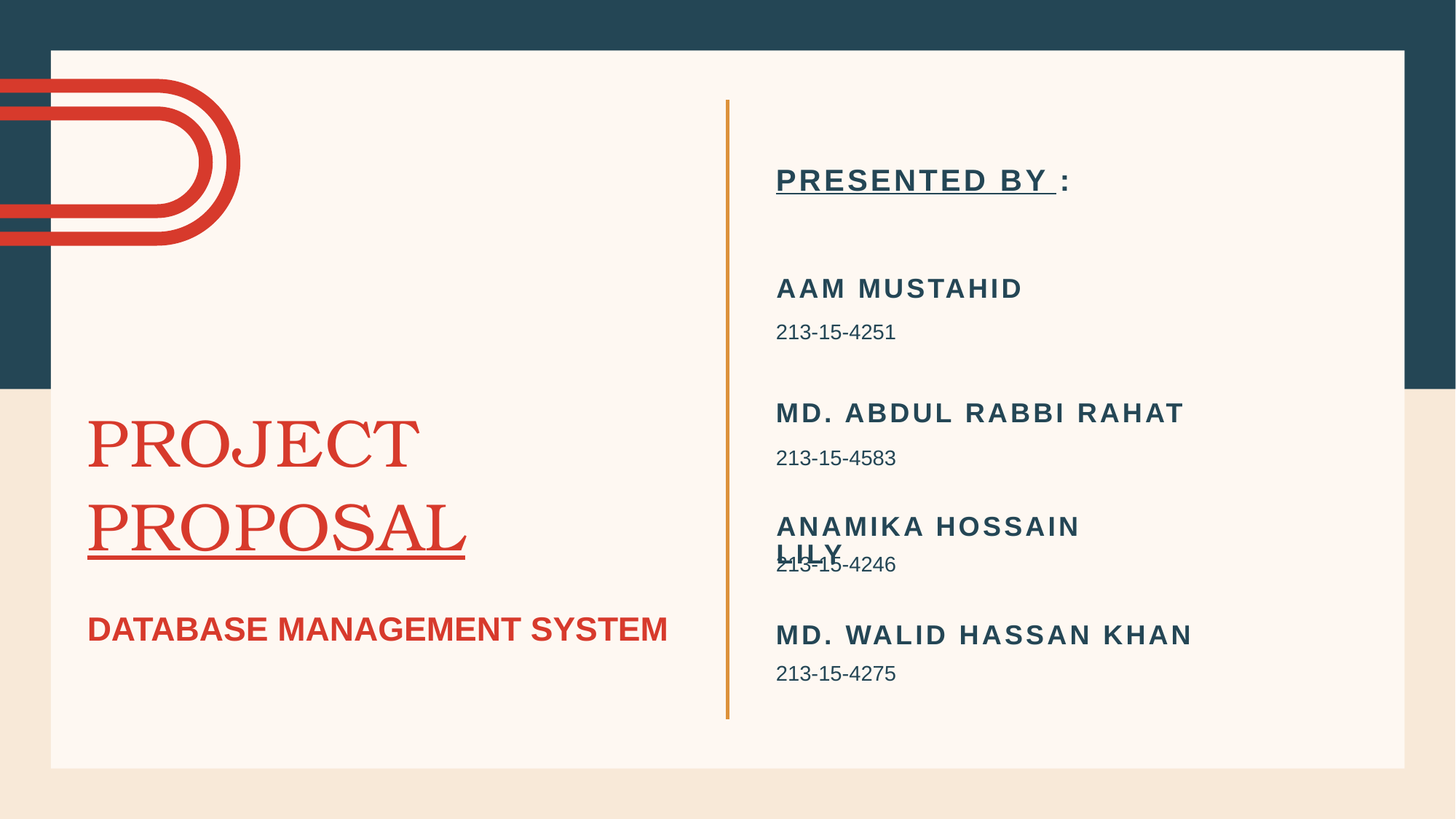

Presented BY :

AAM Mustahid

# Project Proposal Database Management System
213-15-4251
Md. Abdul Rabbi Rahat
213-15-4583
Anamika Hossain Lily
213-15-4246
Md. Walid Hassan Khan
213-15-4275